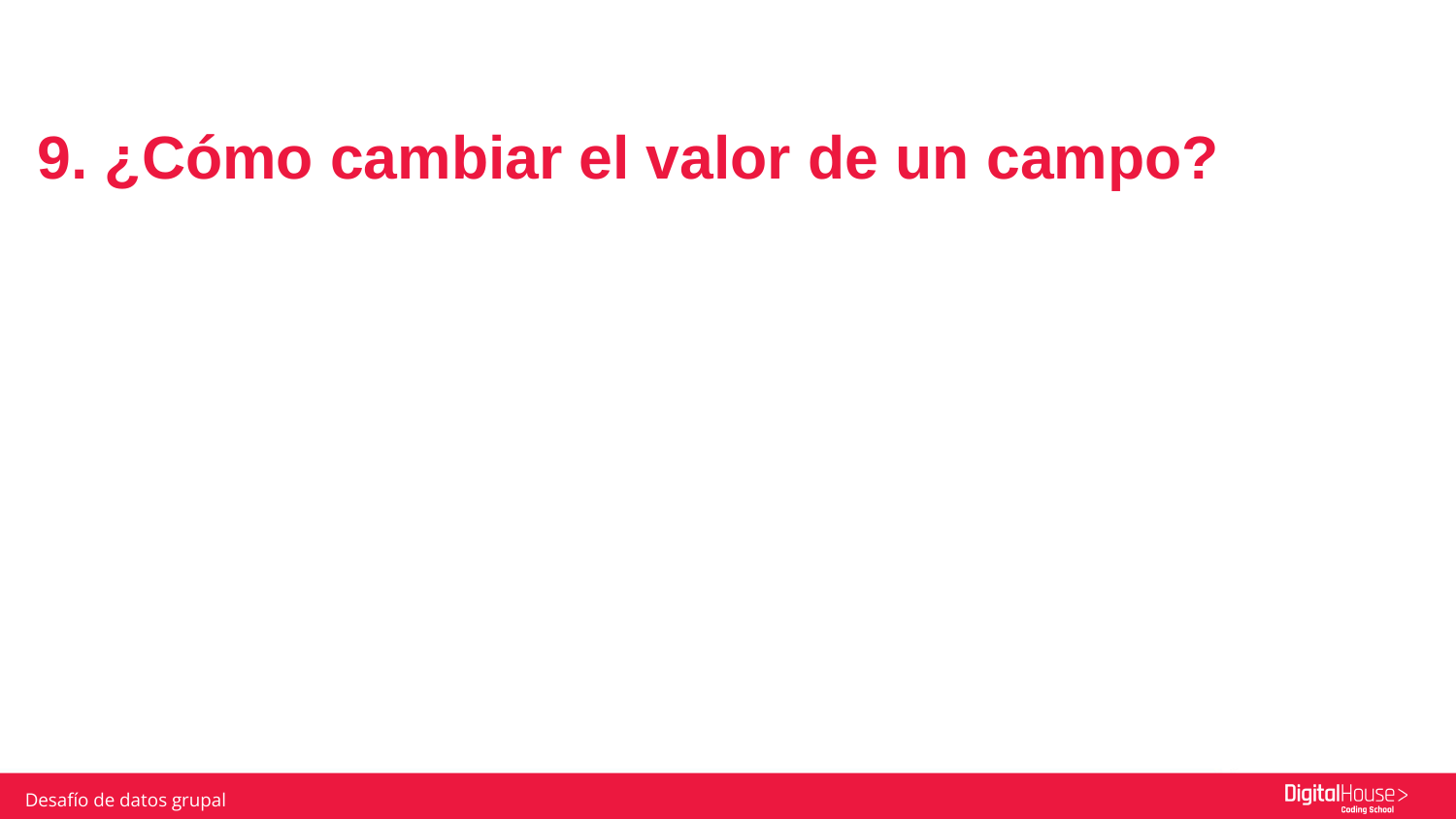

9. ¿Cómo cambiar el valor de un campo?